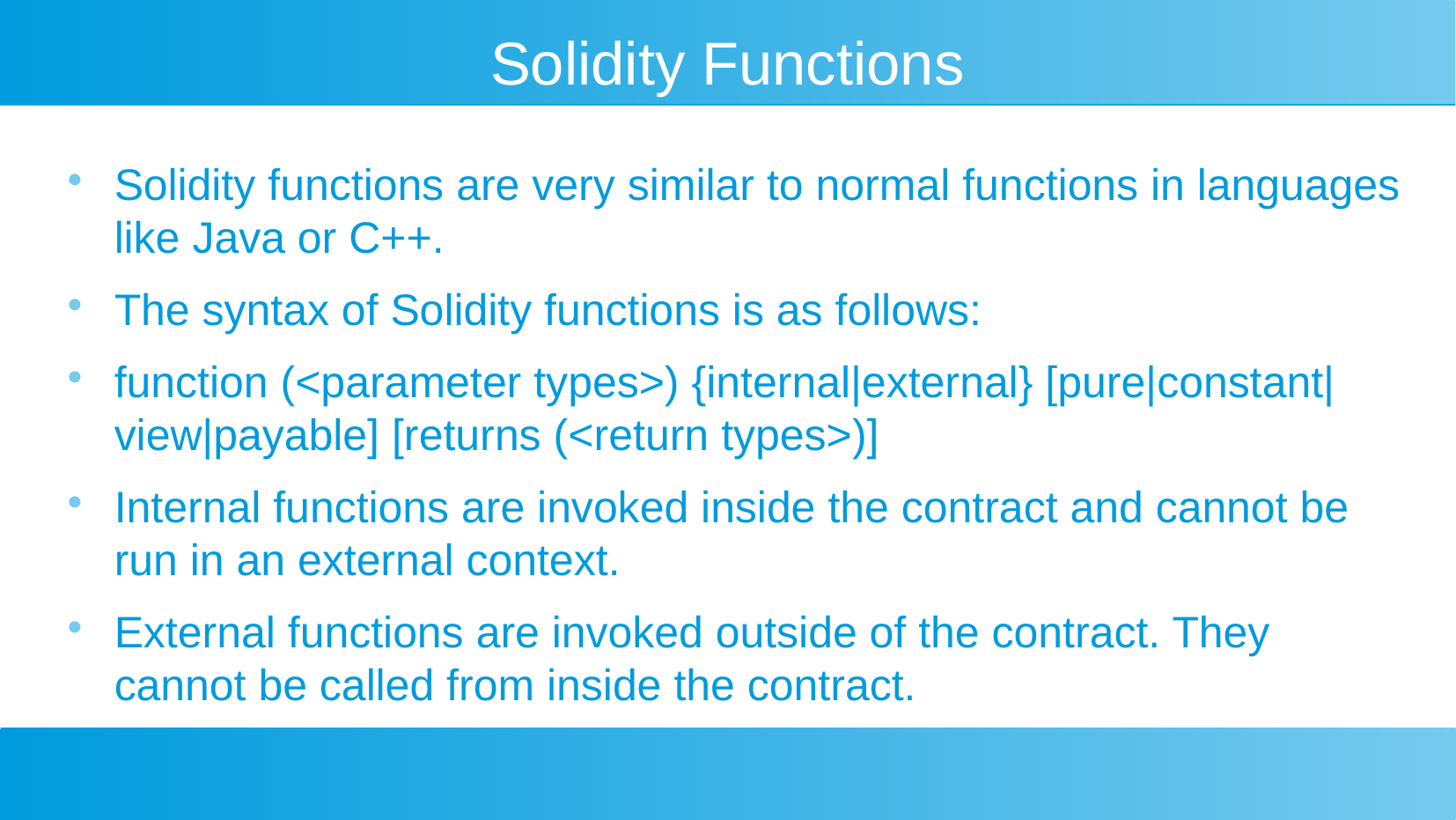

Solidity Functions
Solidity functions are very similar to normal functions in languages like Java or C++.
The syntax of Solidity functions is as follows:
function (<parameter types>) {internal|external} [pure|constant|view|payable] [returns (<return types>)]
Internal functions are invoked inside the contract and cannot be run in an external context.
External functions are invoked outside of the contract. They cannot be called from inside the contract.